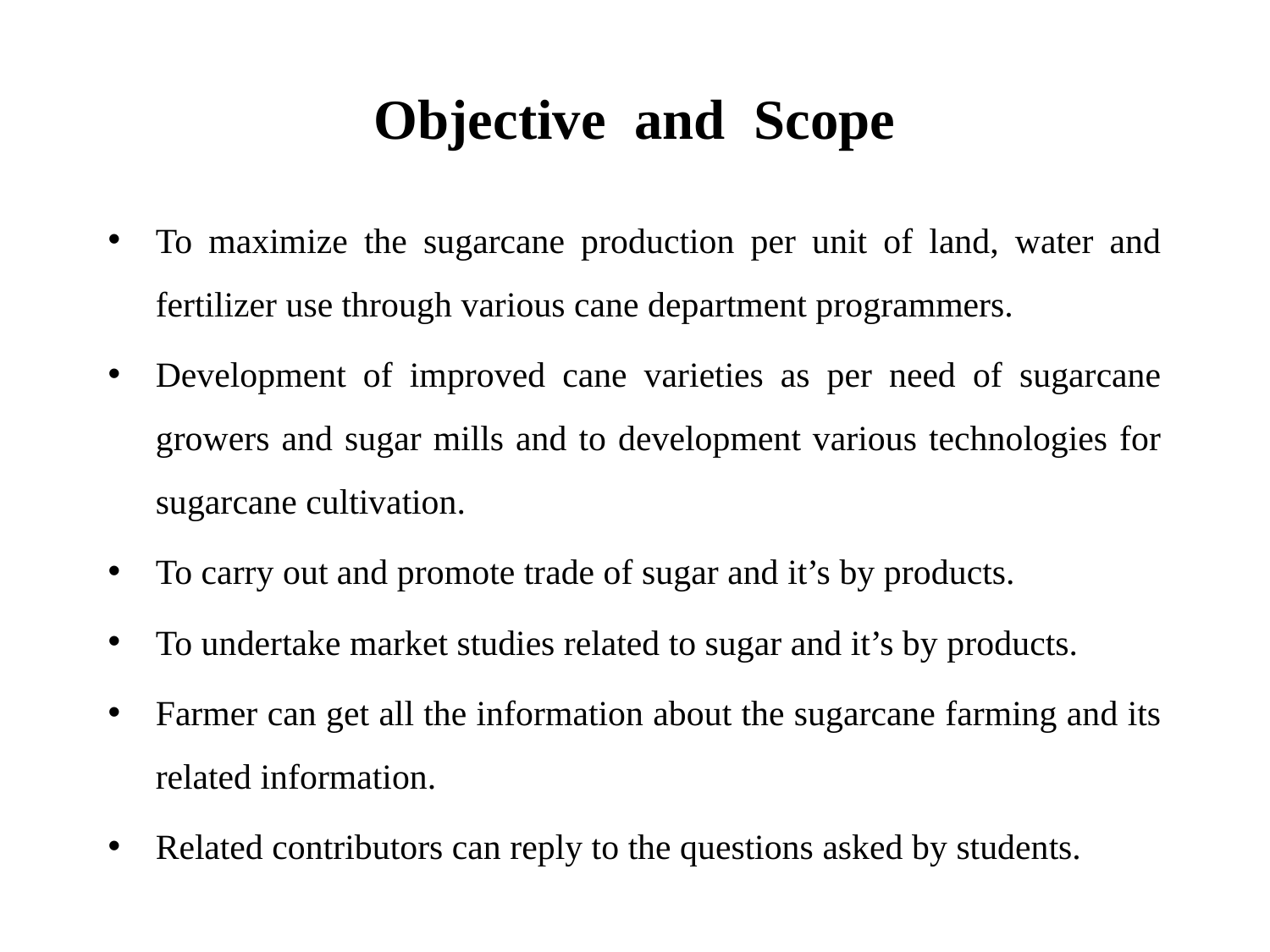

# Objective  and  Scope
To maximize the sugarcane production per unit of land, water and fertilizer use through various cane department programmers.
Development of improved cane varieties as per need of sugarcane growers and sugar mills and to development various technologies for sugarcane cultivation.
To carry out and promote trade of sugar and it’s by products.
To undertake market studies related to sugar and it’s by products.
Farmer can get all the information about the sugarcane farming and its related information.
Related contributors can reply to the questions asked by students.